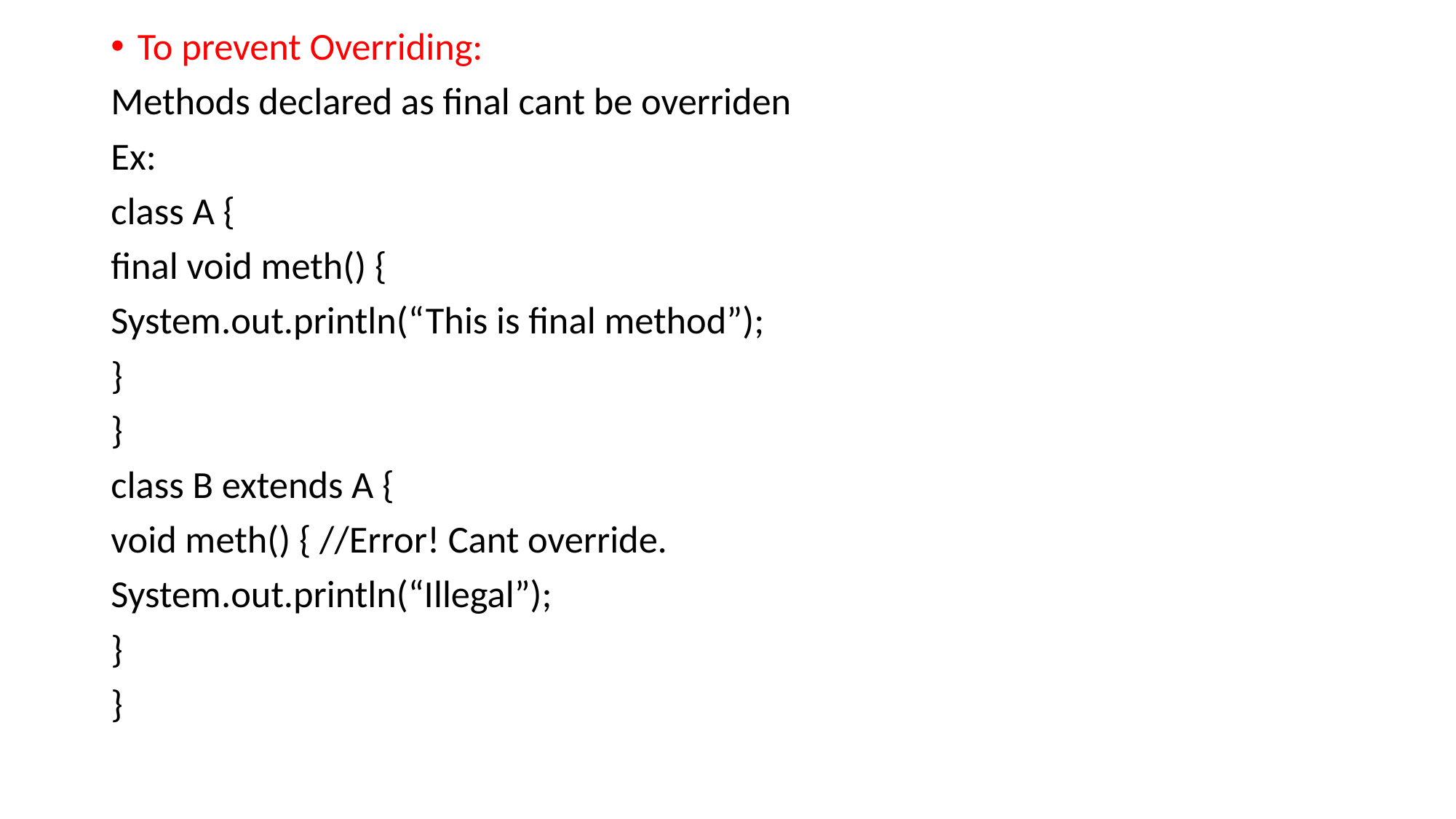

To prevent Overriding:
Methods declared as final cant be overriden
Ex:
class A {
final void meth() {
System.out.println(“This is final method”);
}
}
class B extends A {
void meth() { //Error! Cant override.
System.out.println(“Illegal”);
}
}